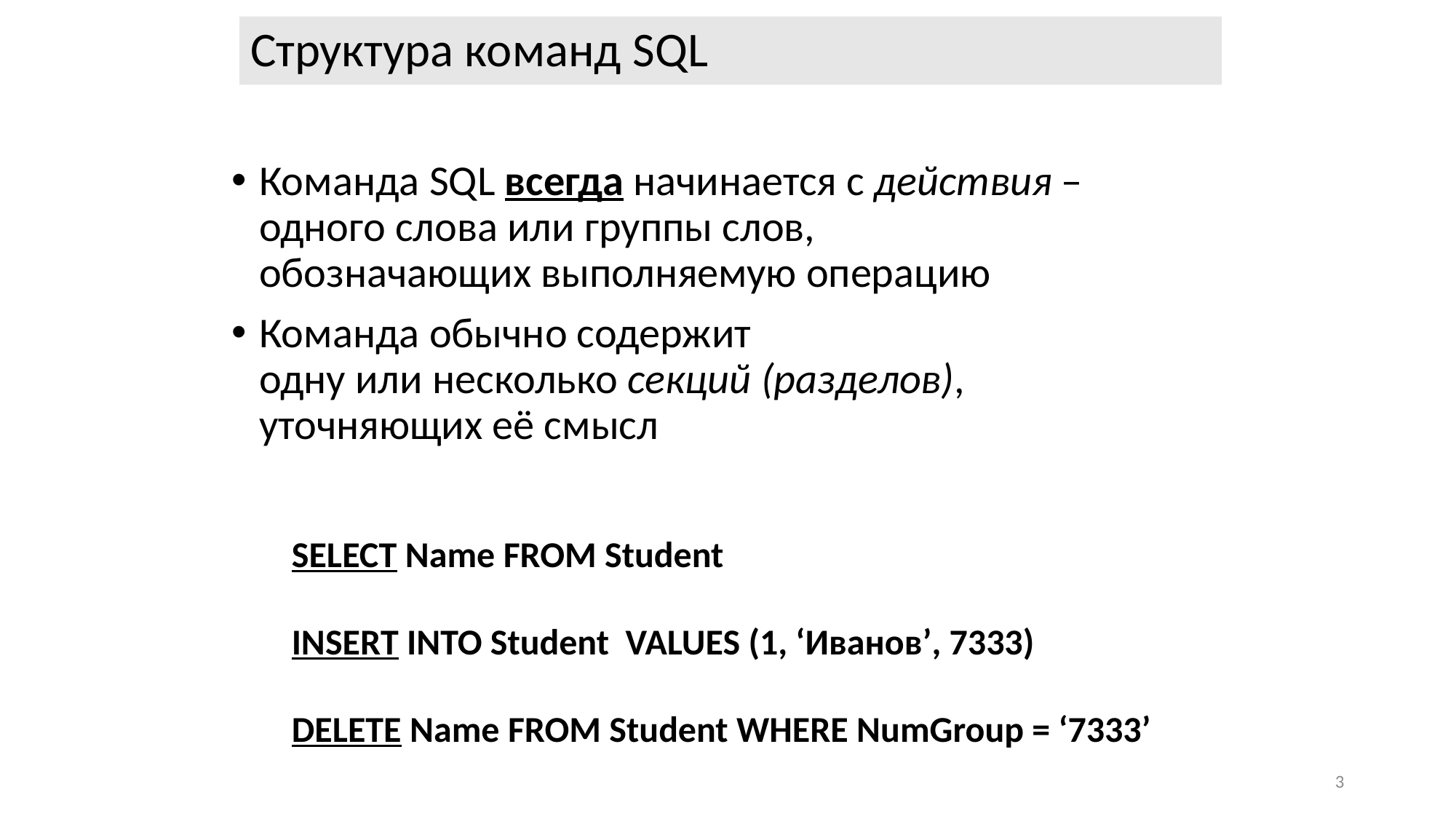

# Структура команд SQL
Команда SQL всегда начинается с действия – одного слова или группы слов,
обозначающих выполняемую операцию
Команда обычно содержит
одну или несколько секций (разделов), уточняющих её смысл
SELECT Name FROM Student

INSERT INTO Student  VALUES (1, ‘Иванов’, 7333)

DELETE Name FROM Student WHERE NumGroup = ‘7333’
3